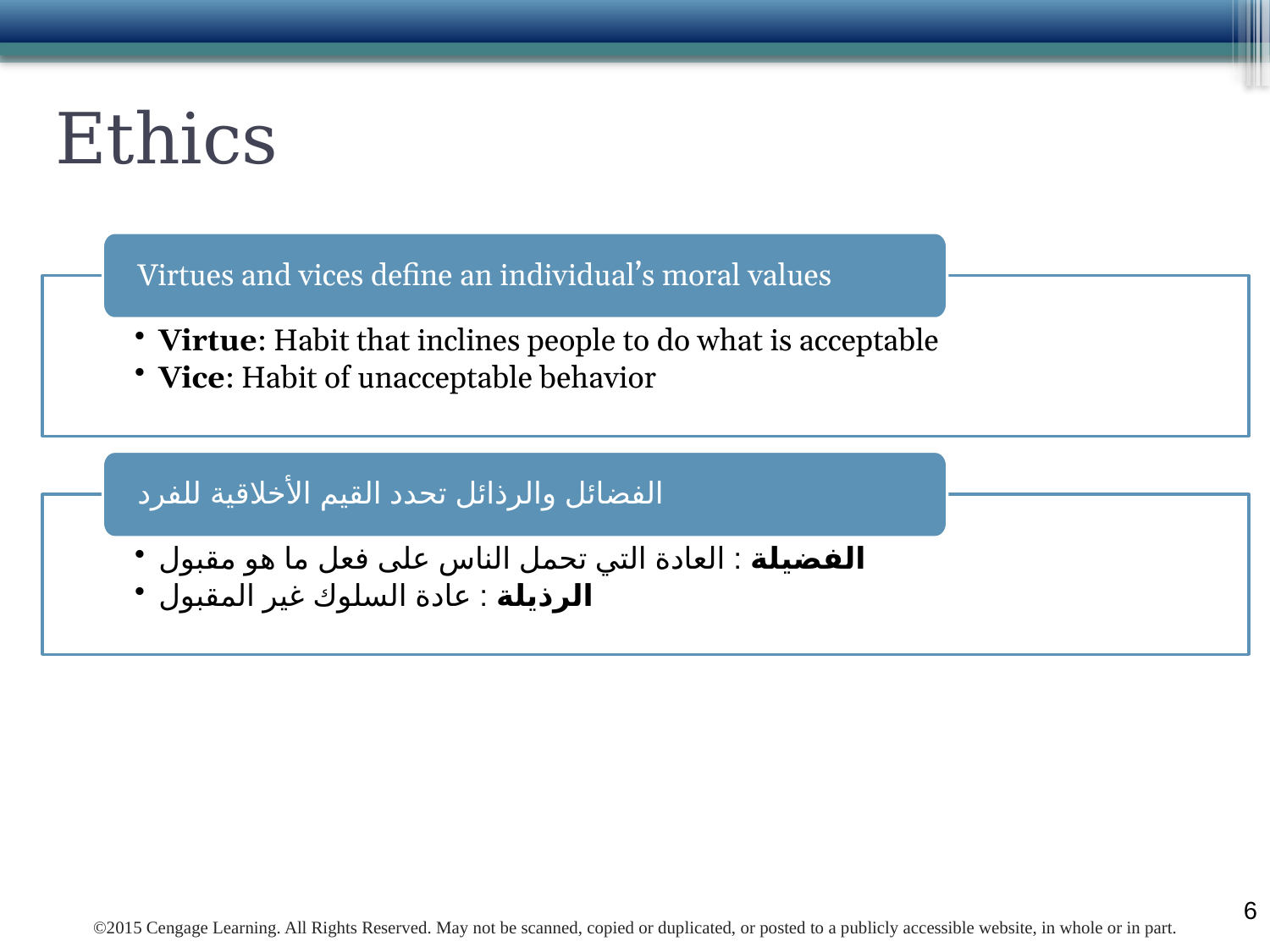

# Ethics
Virtues and vices define an individual’s moral values
Virtue: Habit that inclines people to do what is acceptable
Vice: Habit of unacceptable behavior
الفضائل والرذائل تحدد القيم الأخلاقية للفرد
الفضيلة : العادة التي تحمل الناس على فعل ما هو مقبول
الرذيلة : عادة السلوك غير المقبول
6